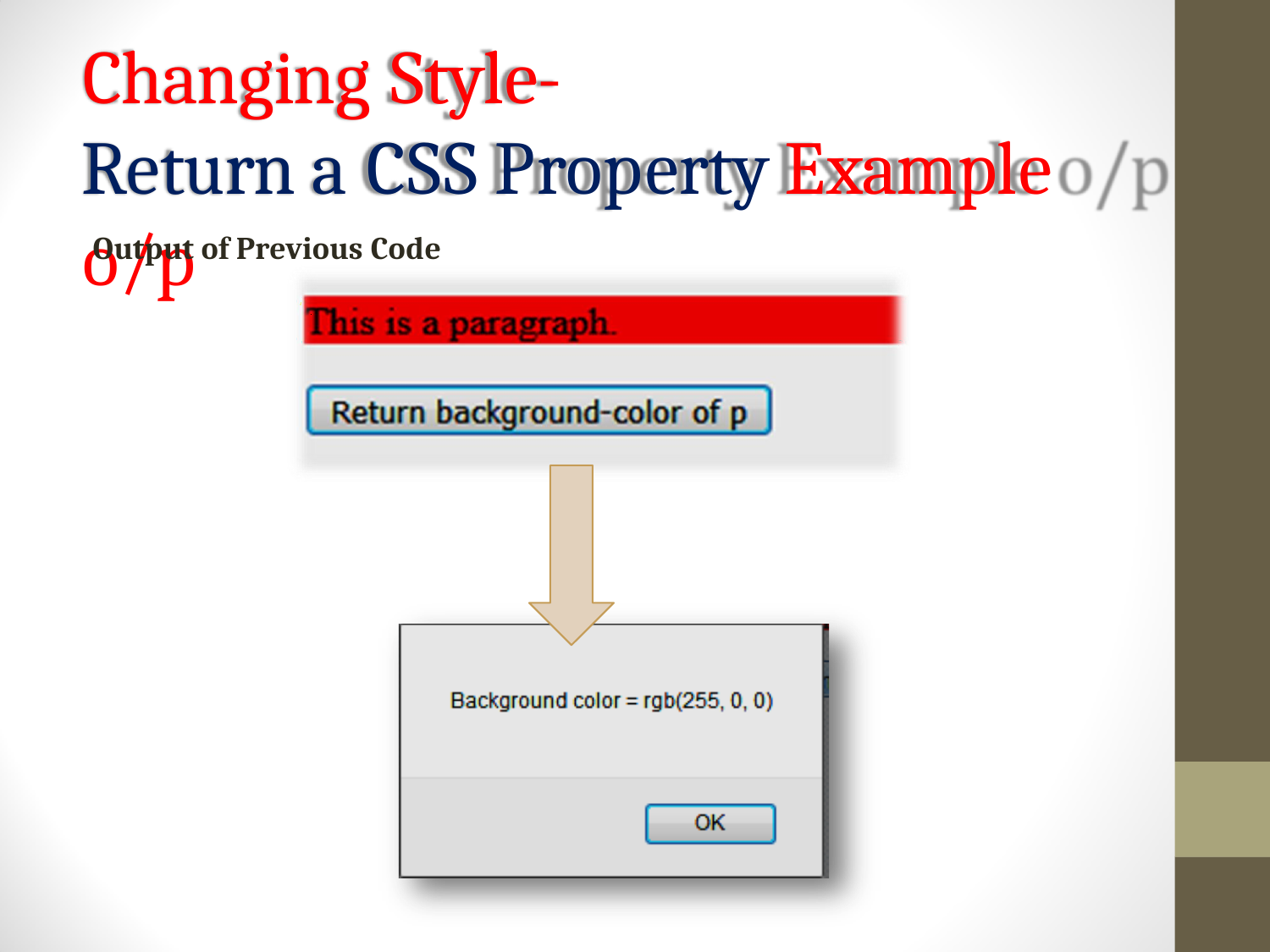

Changing Style-
Return a CSS Property Example o/p
Output of Previous Code